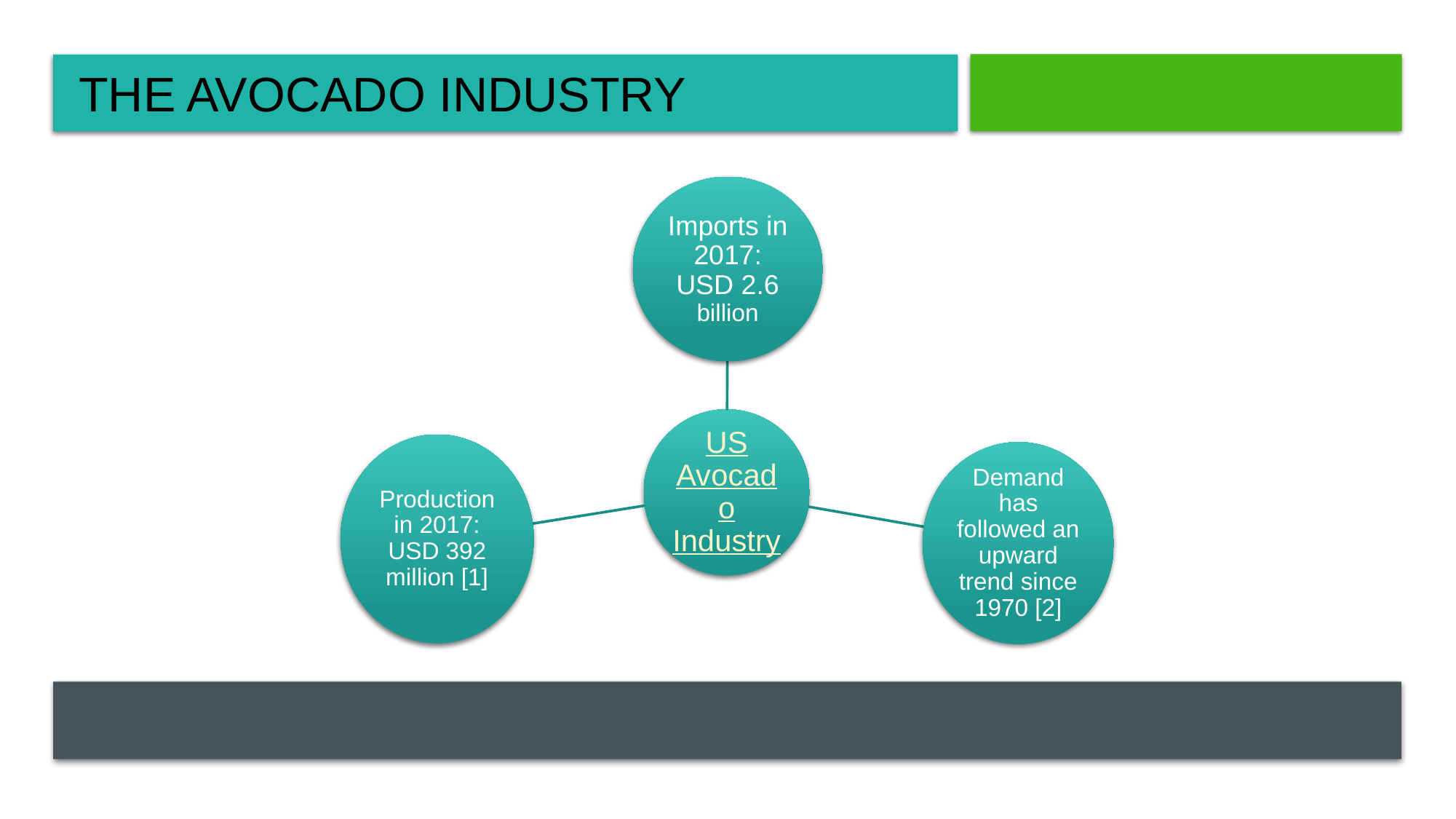

THE AVOCADO INDUSTRY
US
Avocado Industry

Imports in 2017: USD 2.6 billion

Demand has followed an upward trend since 1970 [2]

Production in 2017: USD 392 million [1]

2